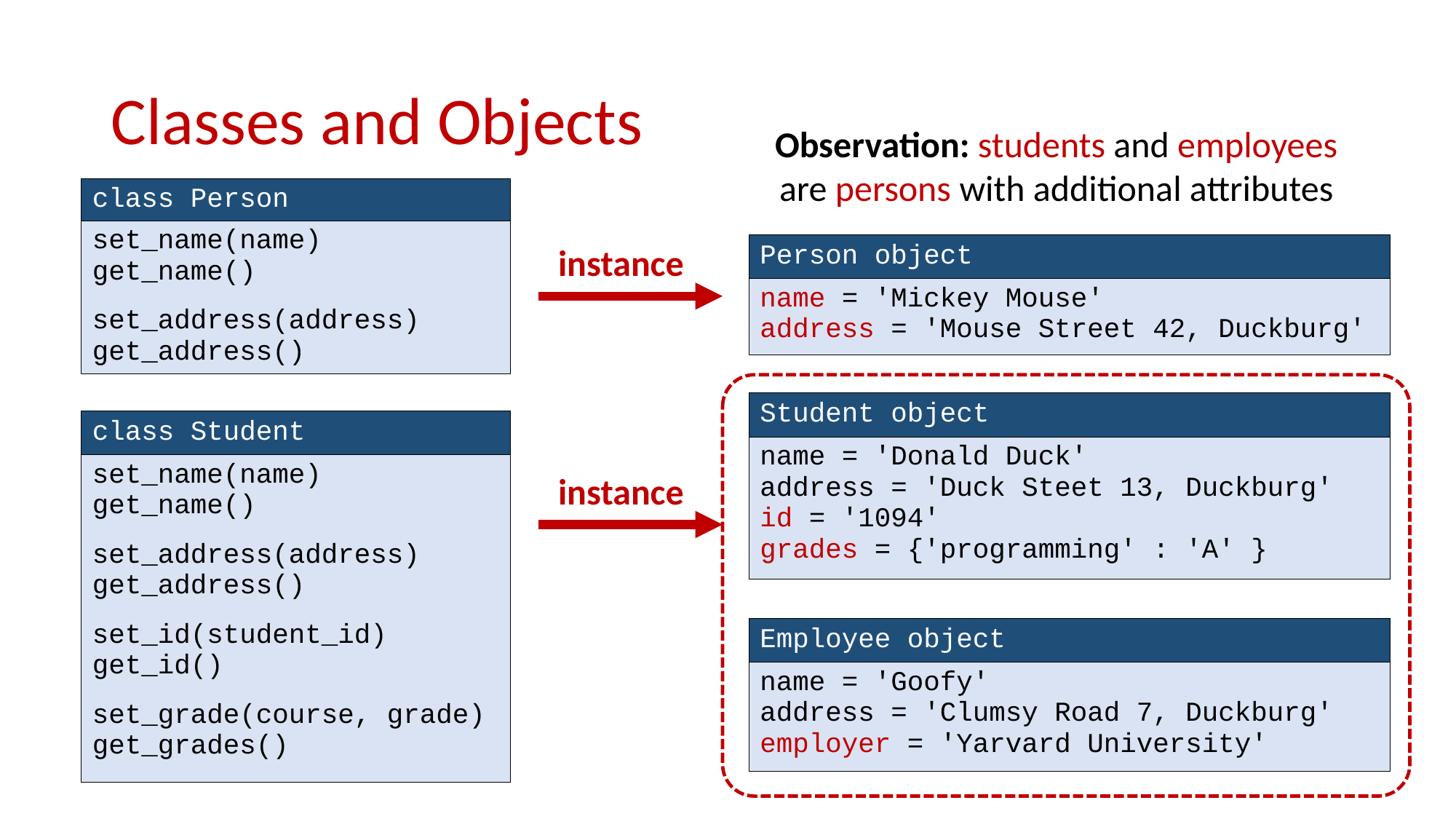

# Classes and Objects
Observation: students and employees are persons with additional attributes
| class Person |
| --- |
| set\_name(name) get\_name() set\_address(address) get\_address() |
instance
| Person object |
| --- |
| name = 'Mickey Mouse' address = 'Mouse Street 42, Duckburg' |

| Student object |
| --- |
| name = 'Donald Duck' address = 'Duck Steet 13, Duckburg' id = '1094' grades = {'programming' : 'A' } |
| class Student |
| --- |
| set\_name(name) get\_name() set\_address(address) get\_address() set\_id(student\_id) get\_id() set\_grade(course, grade) get\_grades() |
instance
| Employee object |
| --- |
| name = 'Goofy' address = 'Clumsy Road 7, Duckburg' employer = 'Yarvard University' |